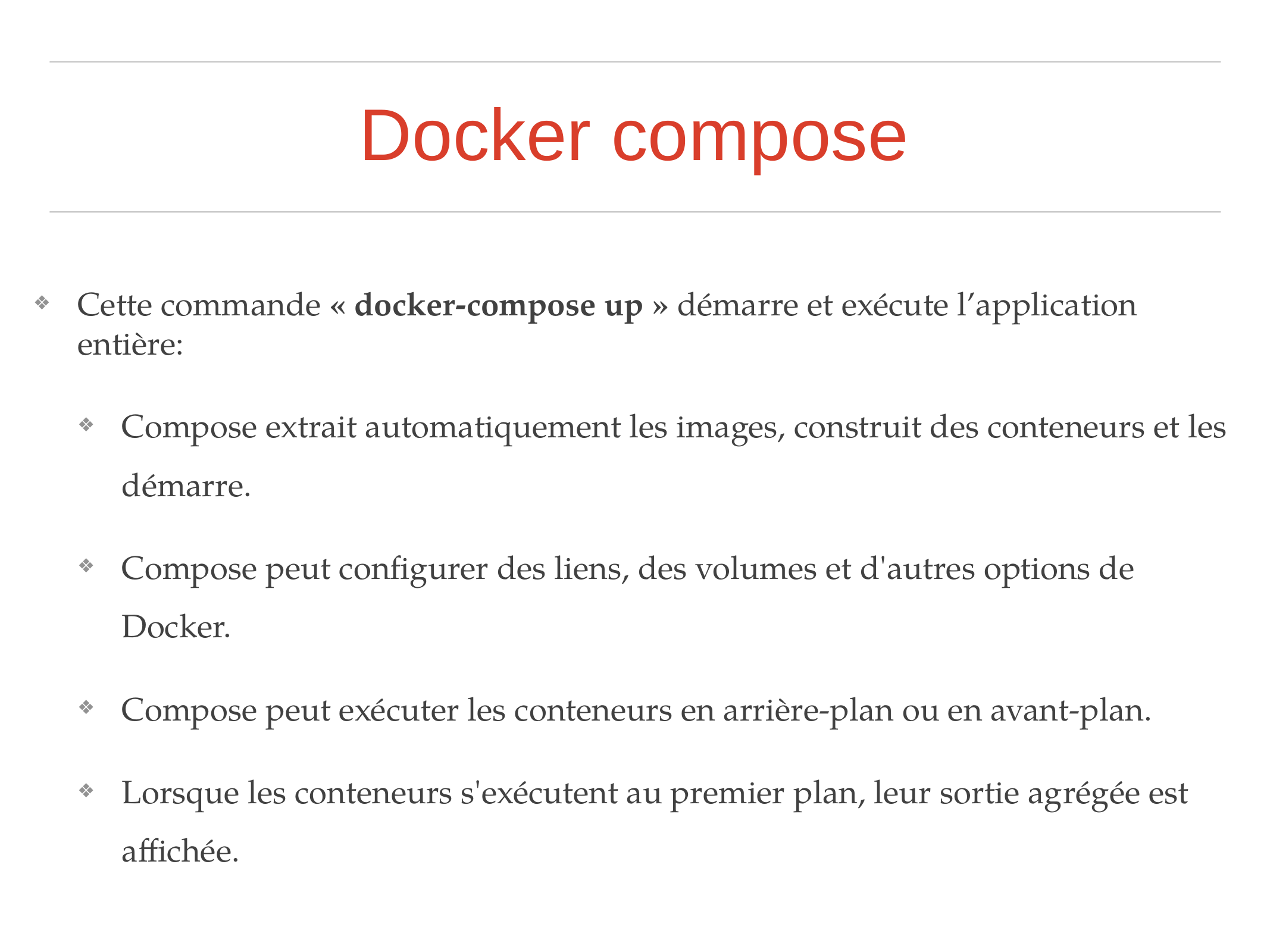

Docker compose
Cette commande « docker-compose up » démarre et exécute l’application entière:
Compose extrait automatiquement les images, construit des conteneurs et les démarre.
Compose peut configurer des liens, des volumes et d'autres options de Docker.
Compose peut exécuter les conteneurs en arrière-plan ou en avant-plan.
Lorsque les conteneurs s'exécutent au premier plan, leur sortie agrégée est affichée.